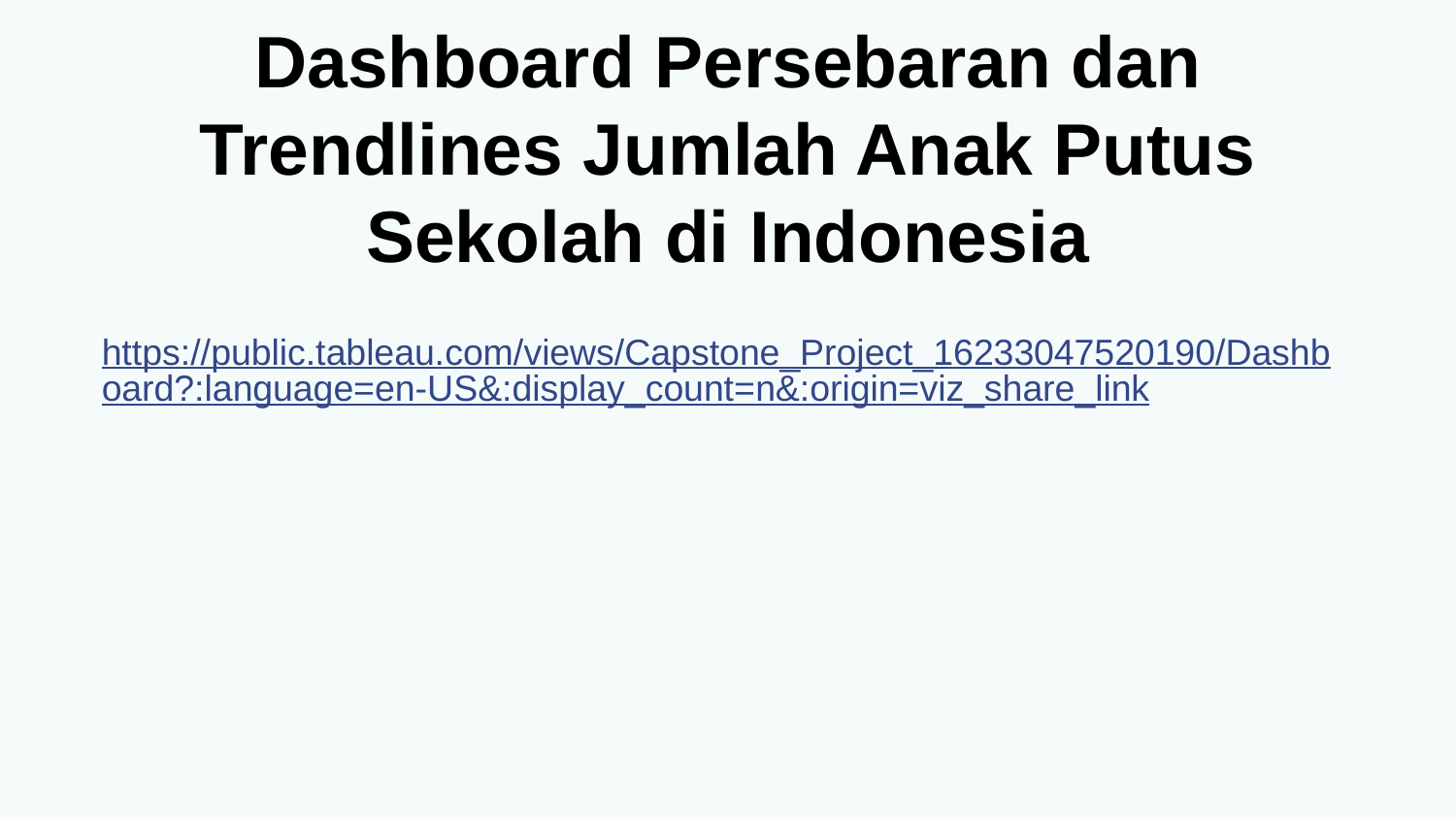

# Dashboard Persebaran dan Trendlines Jumlah Anak Putus Sekolah di Indonesia
https://public.tableau.com/views/Capstone_Project_16233047520190/Dashboard?:language=en-US&:display_count=n&:origin=viz_share_link